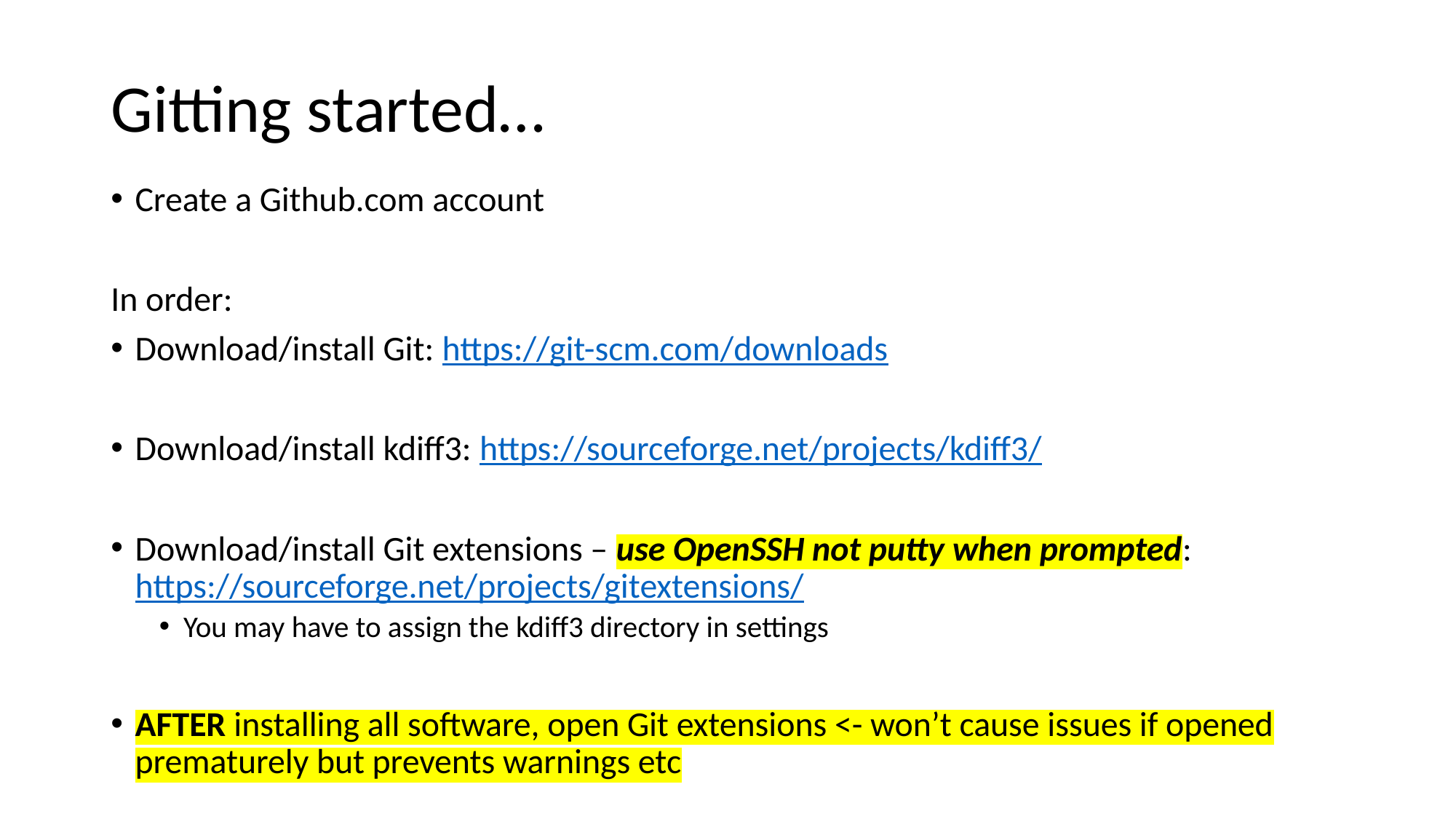

# Gitting started…
Create a Github.com account

In order:
Download/install Git: https://git-scm.com/downloads

Download/install kdiff3: https://sourceforge.net/projects/kdiff3/

Download/install Git extensions – use OpenSSH not putty when prompted: https://sourceforge.net/projects/gitextensions/
You may have to assign the kdiff3 directory in settings

AFTER installing all software, open Git extensions <- won’t cause issues if opened prematurely but prevents warnings etc